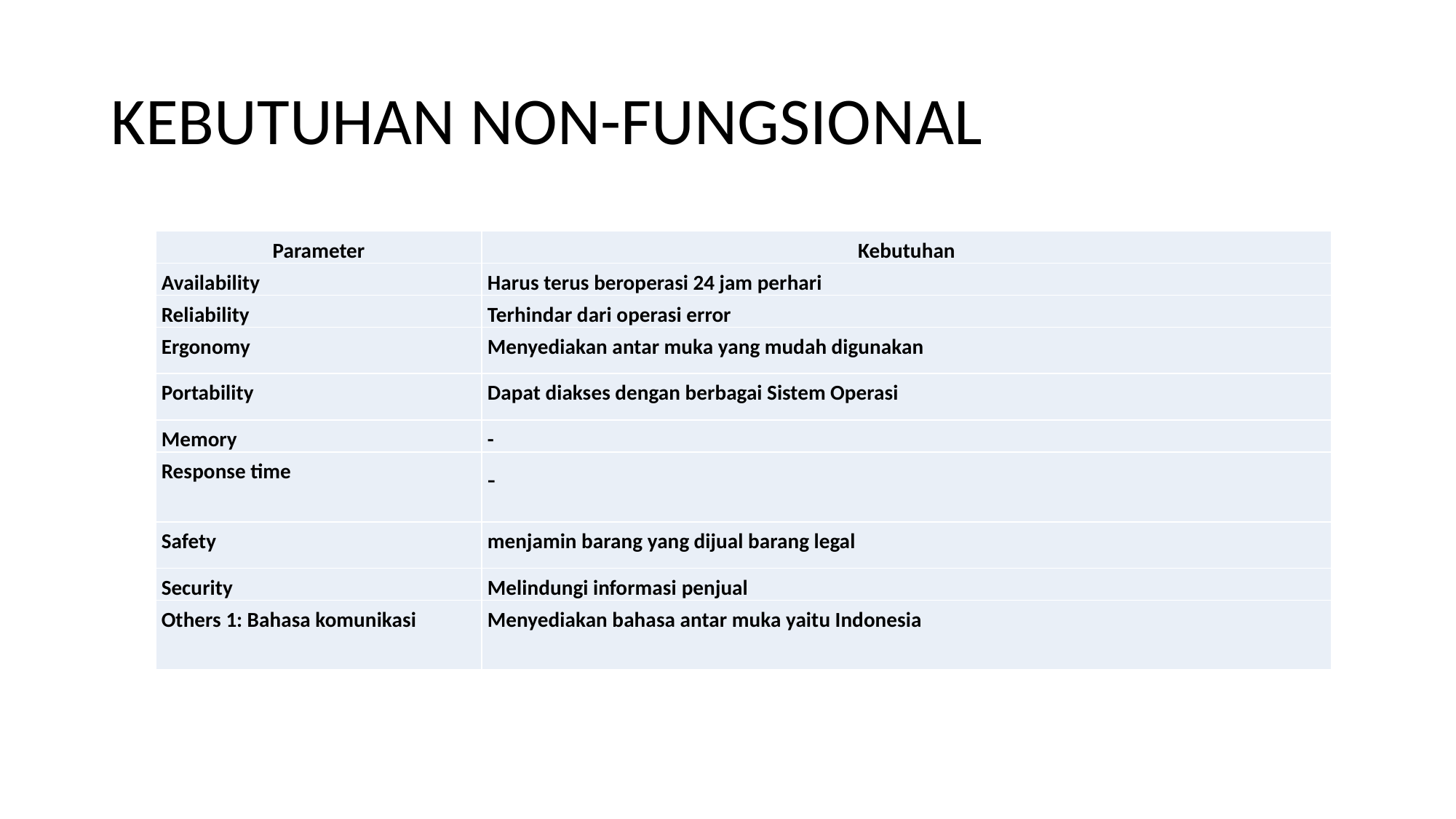

# KEBUTUHAN NON-FUNGSIONAL
| Parameter | Kebutuhan |
| --- | --- |
| Availability | Harus terus beroperasi 24 jam perhari |
| Reliability | Terhindar dari operasi error |
| Ergonomy | Menyediakan antar muka yang mudah digunakan |
| Portability | Dapat diakses dengan berbagai Sistem Operasi |
| Memory | - |
| Response time | - |
| Safety | menjamin barang yang dijual barang legal |
| Security | Melindungi informasi penjual |
| Others 1: Bahasa komunikasi | Menyediakan bahasa antar muka yaitu Indonesia |